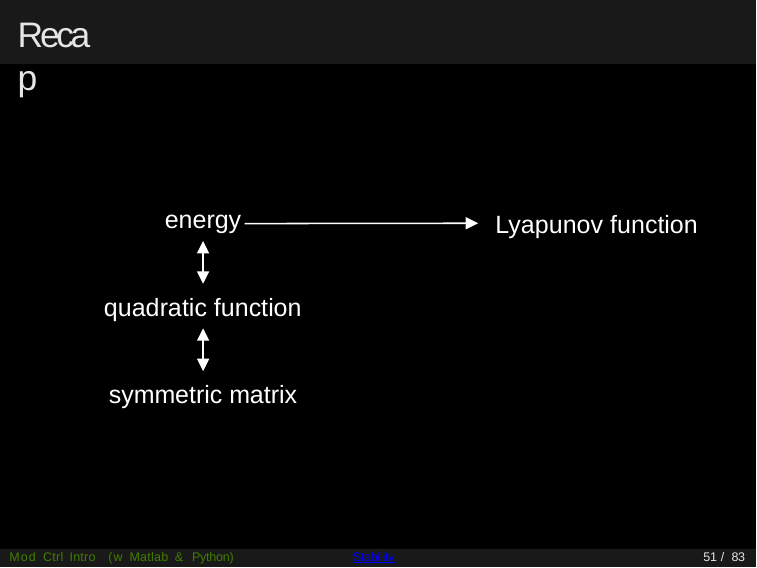

Recap
energy
Lyapunov function
quadratic function
symmetric matrix
Mod Ctrl Intro (w Matlab & Python)
Stability
51 / 83